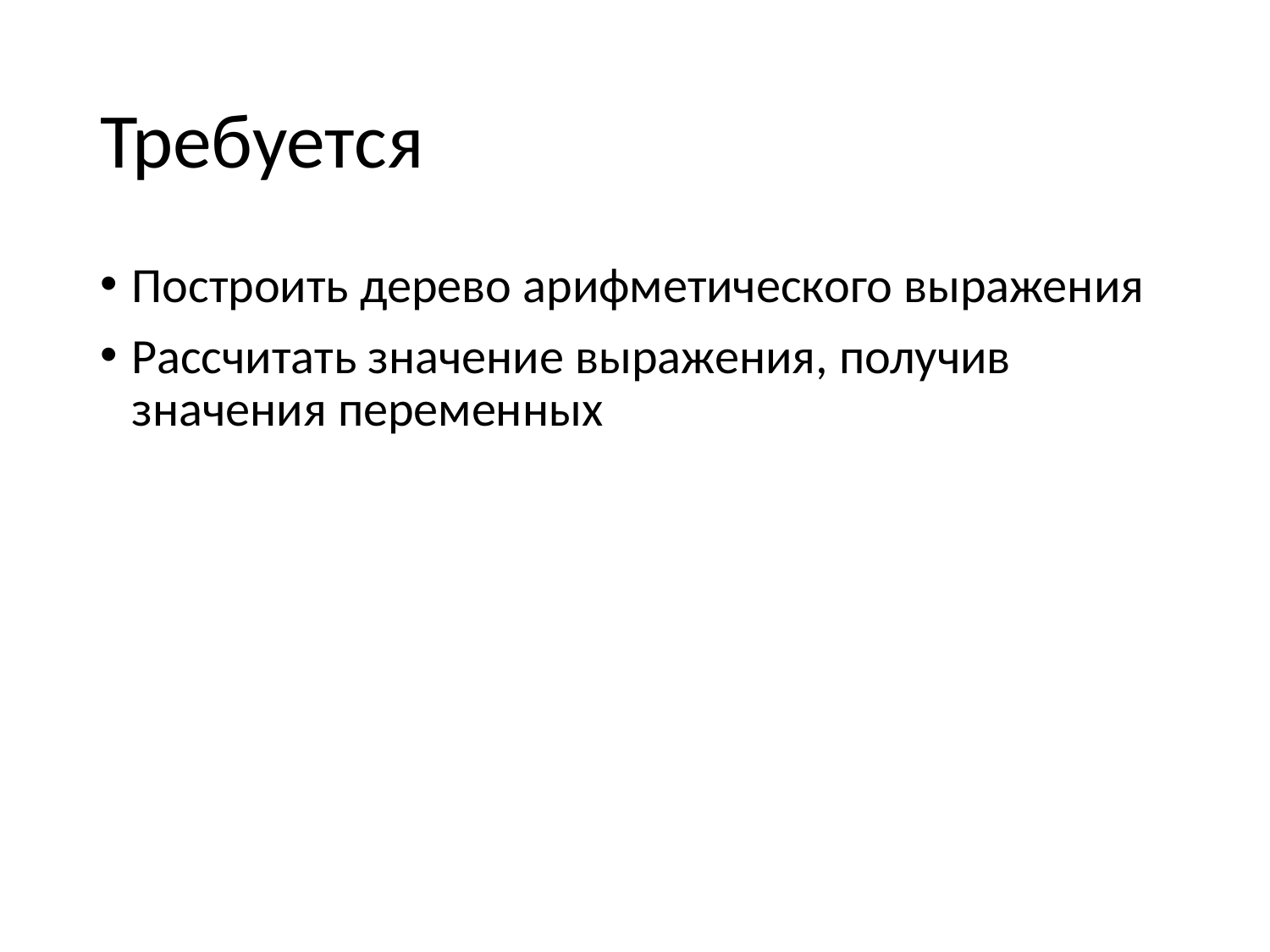

# Требуется
Построить дерево арифметического выражения
Рассчитать значение выражения, получив значения переменных